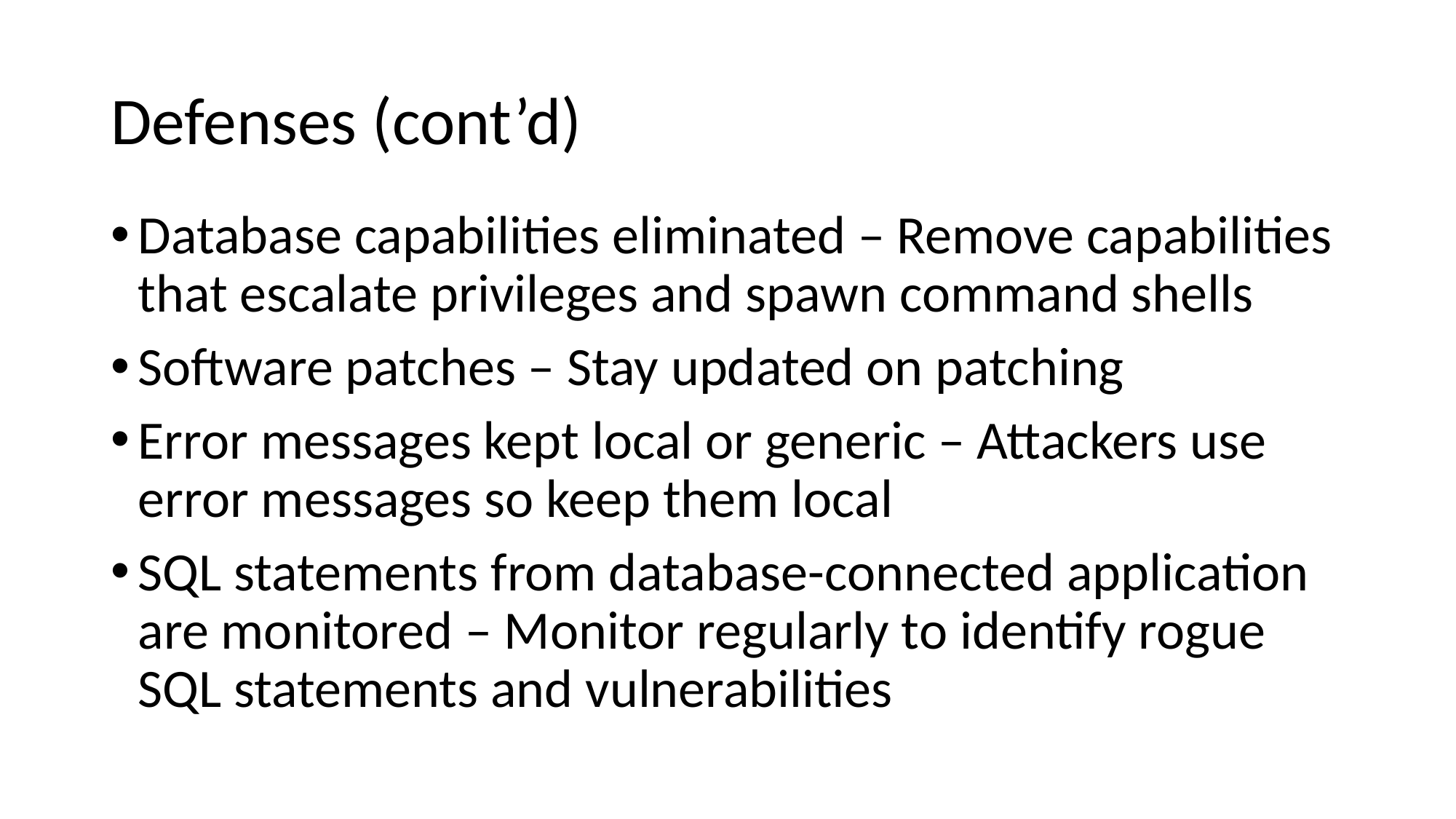

# Defenses (cont’d)
Database capabilities eliminated – Remove capabilities that escalate privileges and spawn command shells
Software patches – Stay updated on patching
Error messages kept local or generic – Attackers use error messages so keep them local
SQL statements from database-connected application are monitored – Monitor regularly to identify rogue SQL statements and vulnerabilities